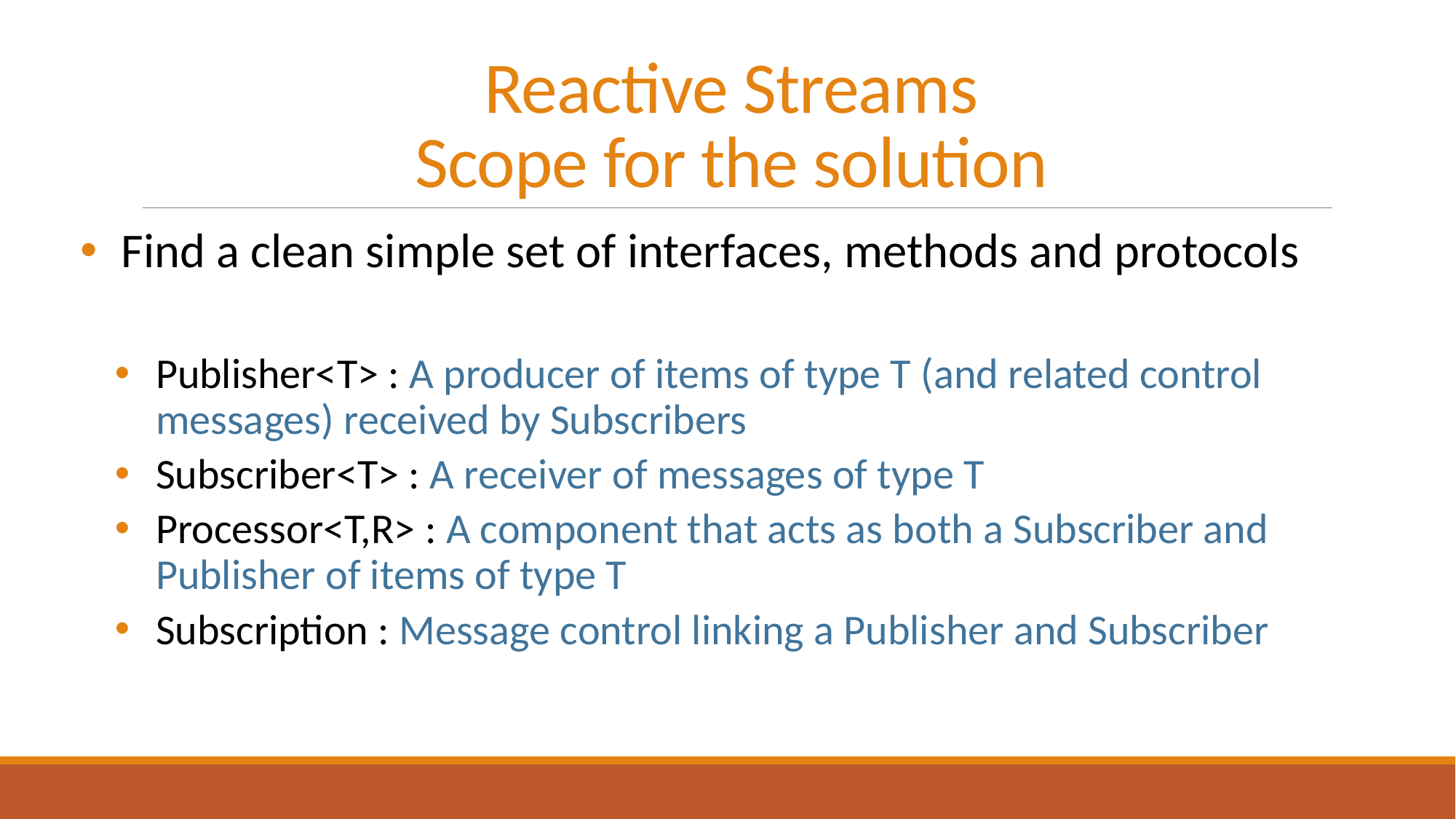

# Reactive Streams Scope for the solution
Find a clean simple set of interfaces, methods and protocols

Publisher<T> : A producer of items of type T (and related control messages) received by Subscribers
Subscriber<T> : A receiver of messages of type T
Processor<T,R> : A component that acts as both a Subscriber and Publisher of items of type T
Subscription : Message control linking a Publisher and Subscriber